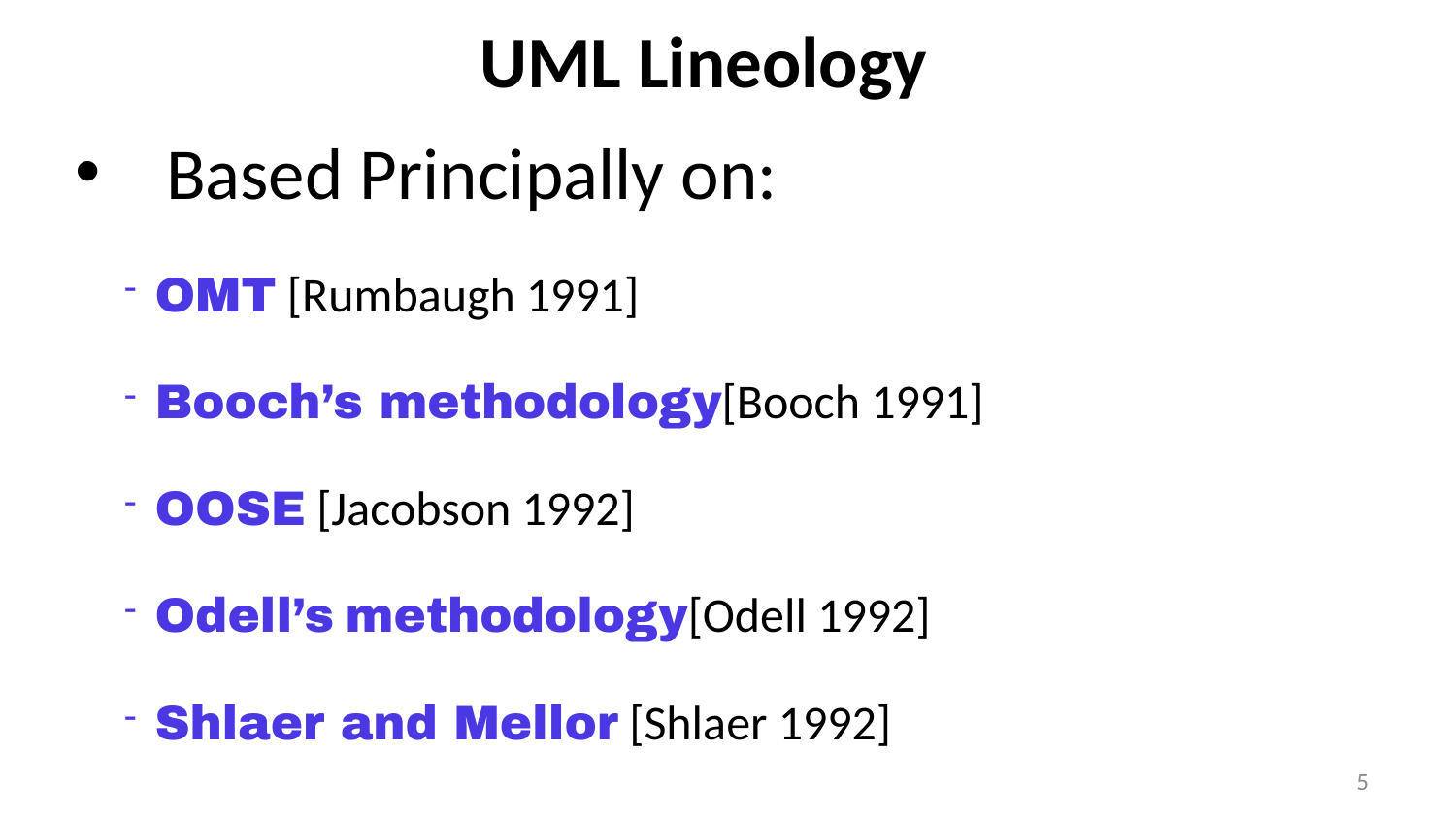

UML Lineology
# Based Principally on:
OMT [Rumbaugh 1991]
Booch’s methodology[Booch 1991]
OOSE [Jacobson 1992]
Odell’s methodology[Odell 1992]
Shlaer and Mellor [Shlaer 1992]

5